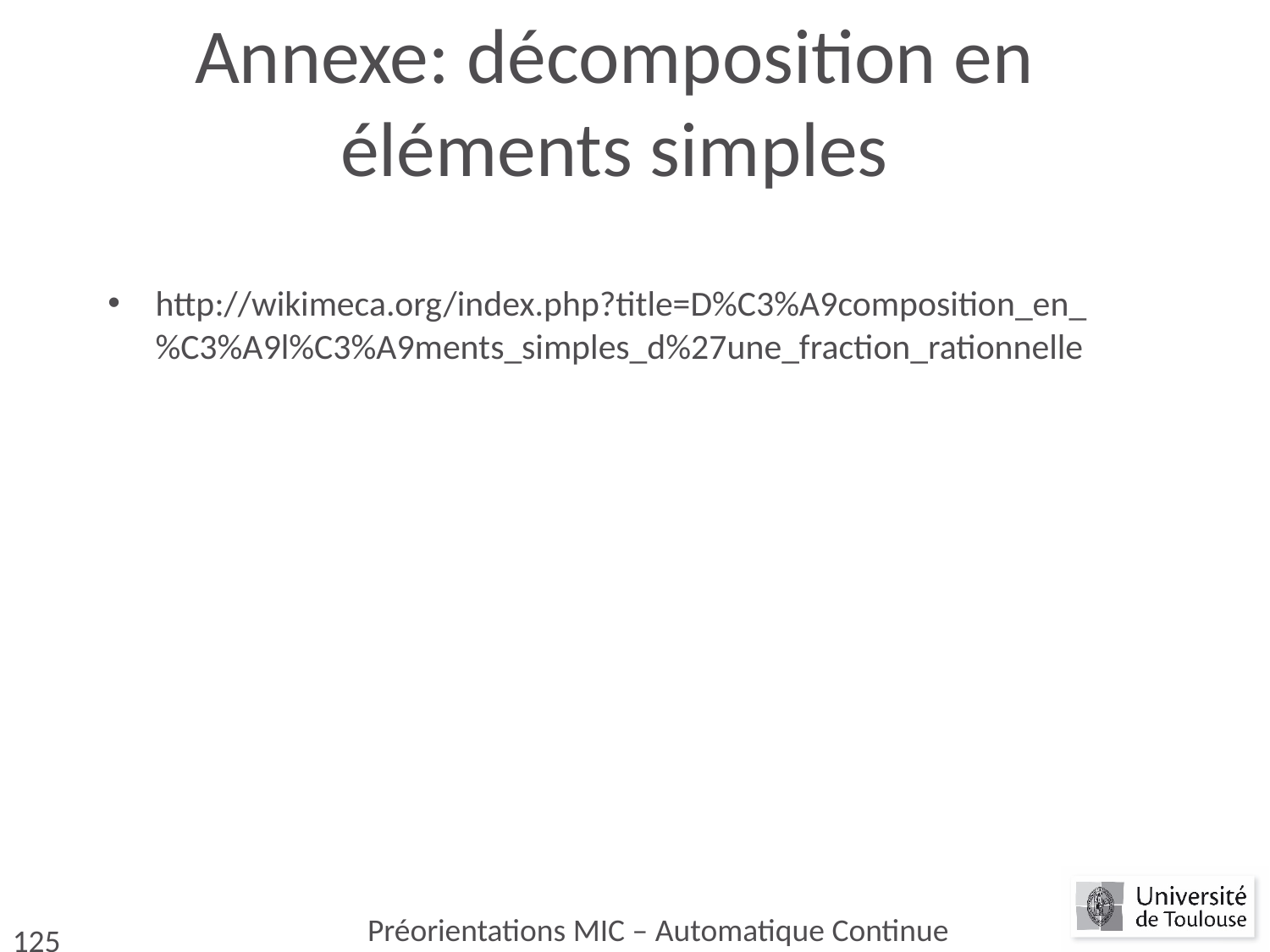

# Annexe: décomposition en éléments simples
http://wikimeca.org/index.php?title=D%C3%A9composition_en_%C3%A9l%C3%A9ments_simples_d%27une_fraction_rationnelle
Préorientations MIC – Automatique Continue
125